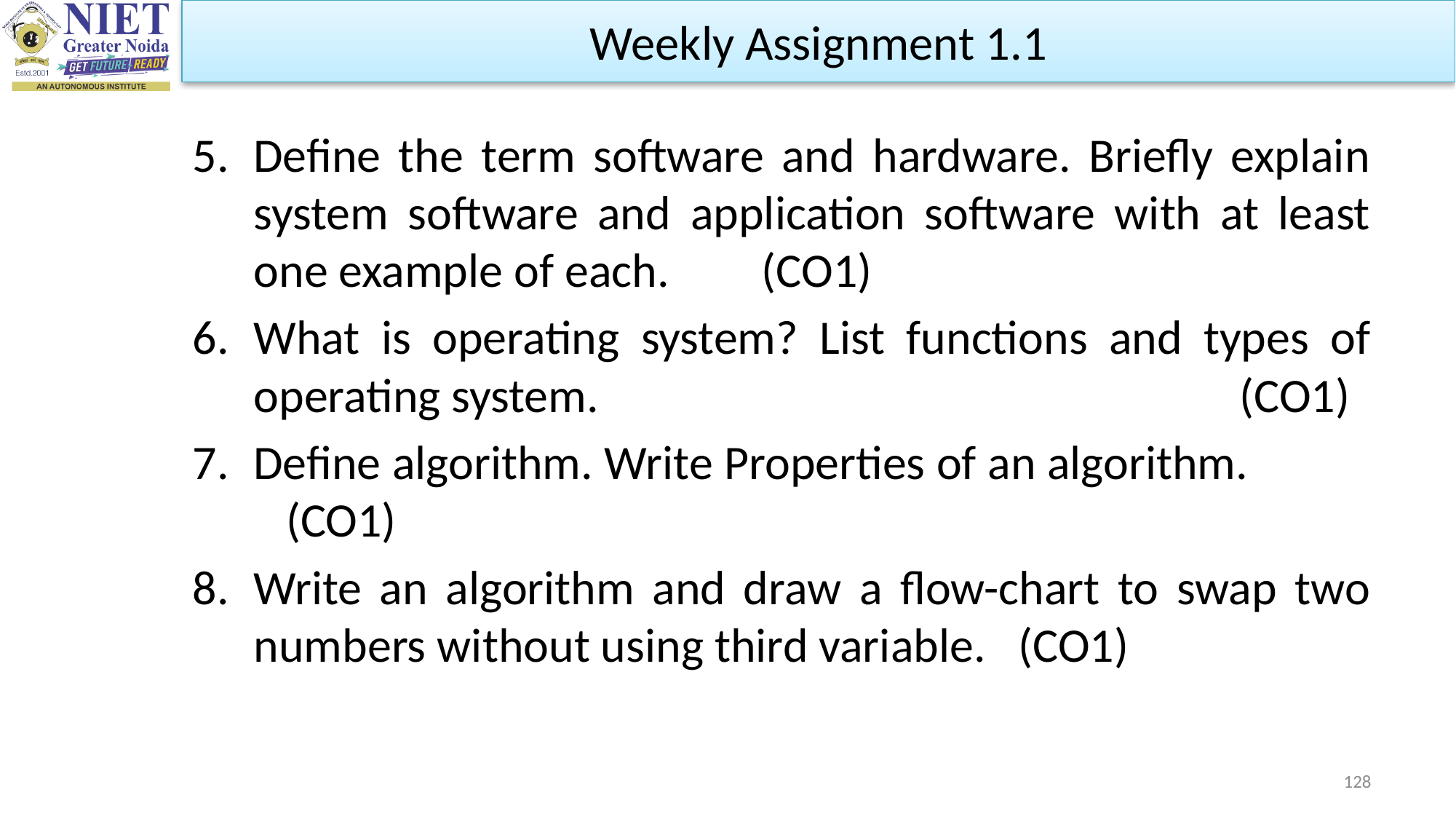

Weekly Assignment 1.1
Define the term software and hardware. Briefly explain system software and application software with at least one example of each. 					       (CO1)
What is operating system? List functions and types of operating system.                                                           (CO1)
Define algorithm. Write Properties of an algorithm.   									       (CO1)
Write an algorithm and draw a flow-chart to swap two numbers without using third variable.   (CO1)

128